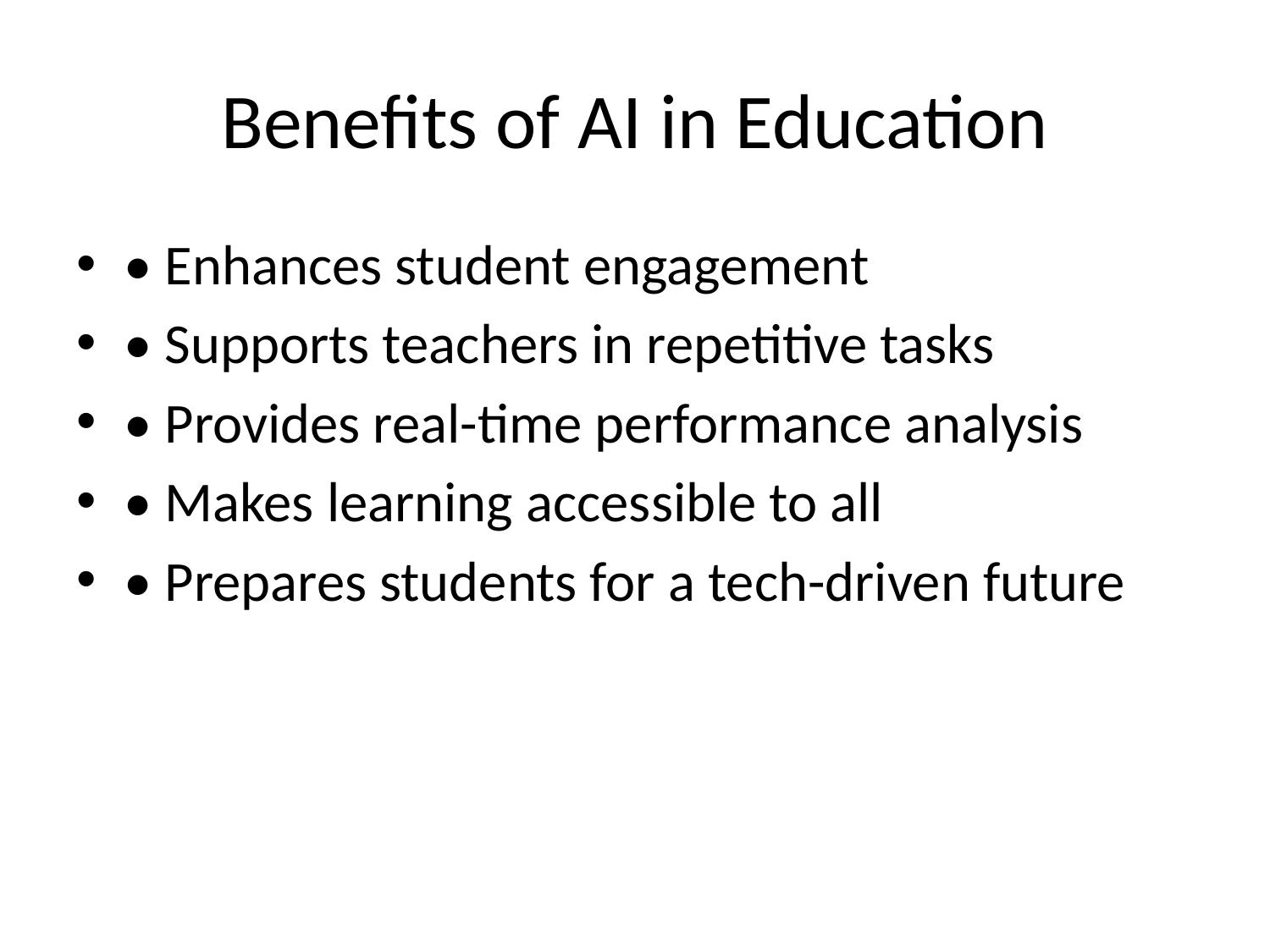

# Benefits of AI in Education
• Enhances student engagement
• Supports teachers in repetitive tasks
• Provides real-time performance analysis
• Makes learning accessible to all
• Prepares students for a tech-driven future